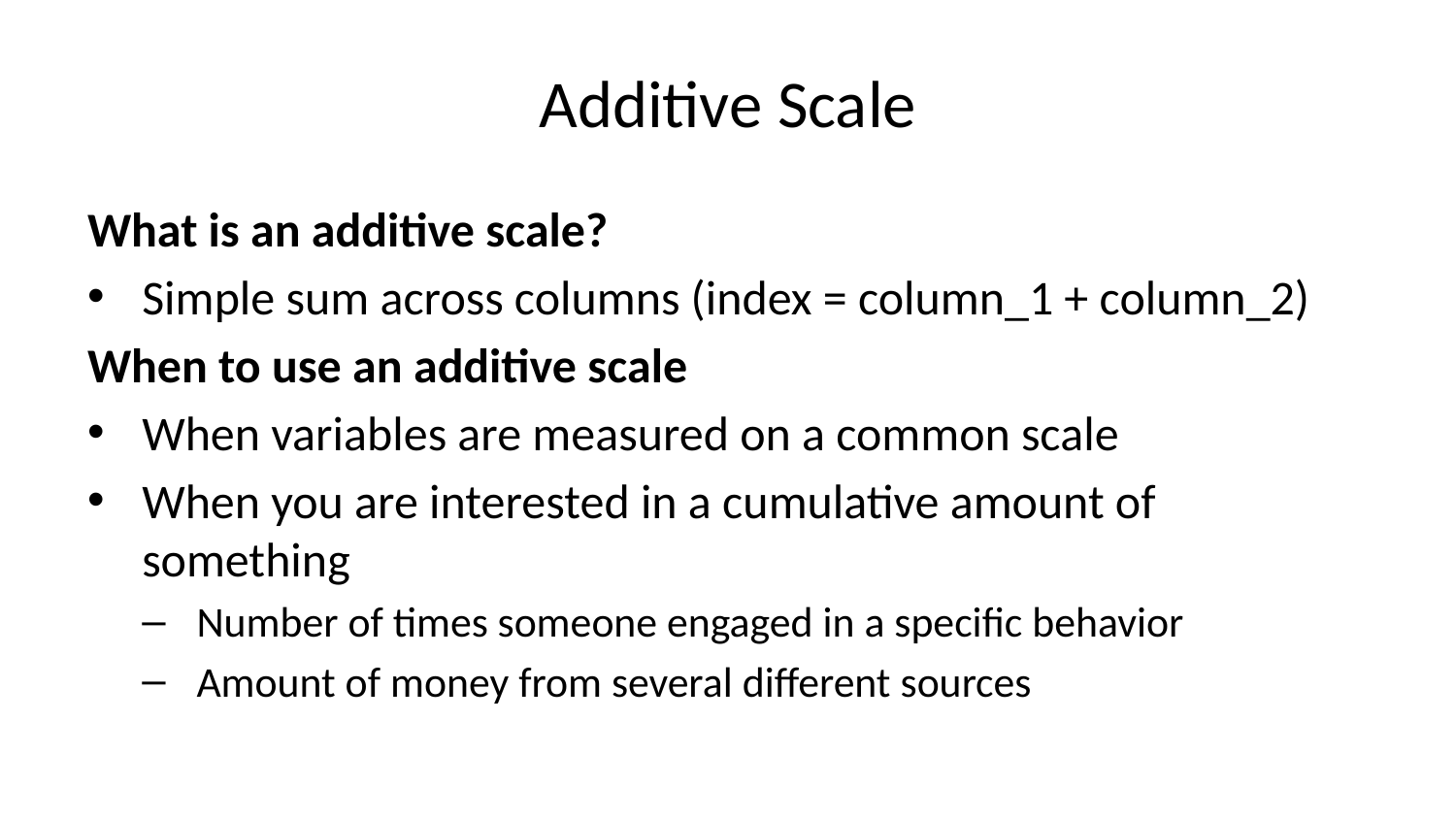

# Additive Scale
What is an additive scale?
Simple sum across columns (index = column_1 + column_2)
When to use an additive scale
When variables are measured on a common scale
When you are interested in a cumulative amount of something
Number of times someone engaged in a specific behavior
Amount of money from several different sources